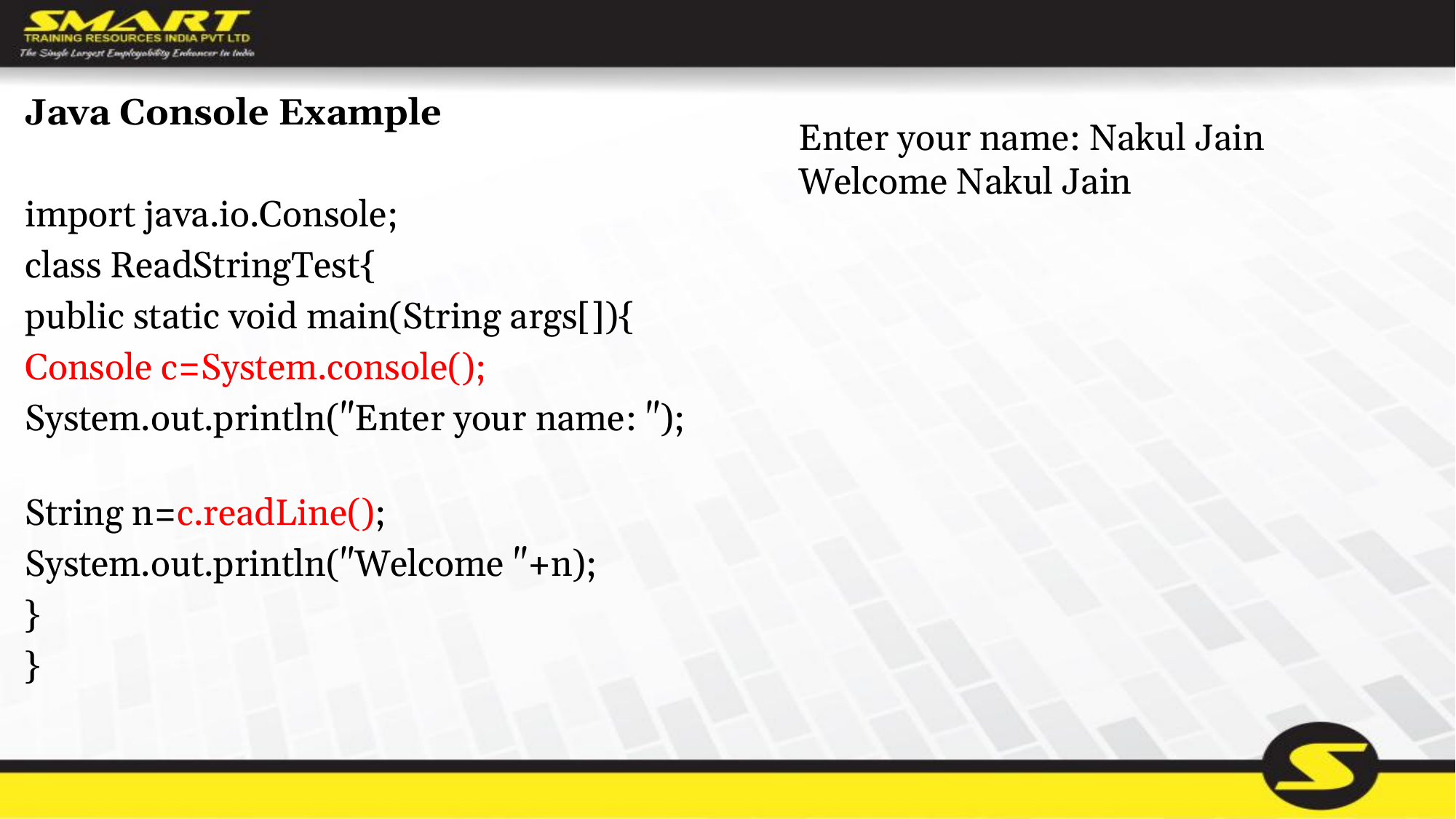

Java Console Example

import java.io.Console;
class ReadStringTest{
public static void main(String args[]){
Console c=System.console();
System.out.println("Enter your name: ");
String n=c.readLine();
System.out.println("Welcome "+n);
}
}

Enter your name: Nakul Jain Welcome Nakul Jain